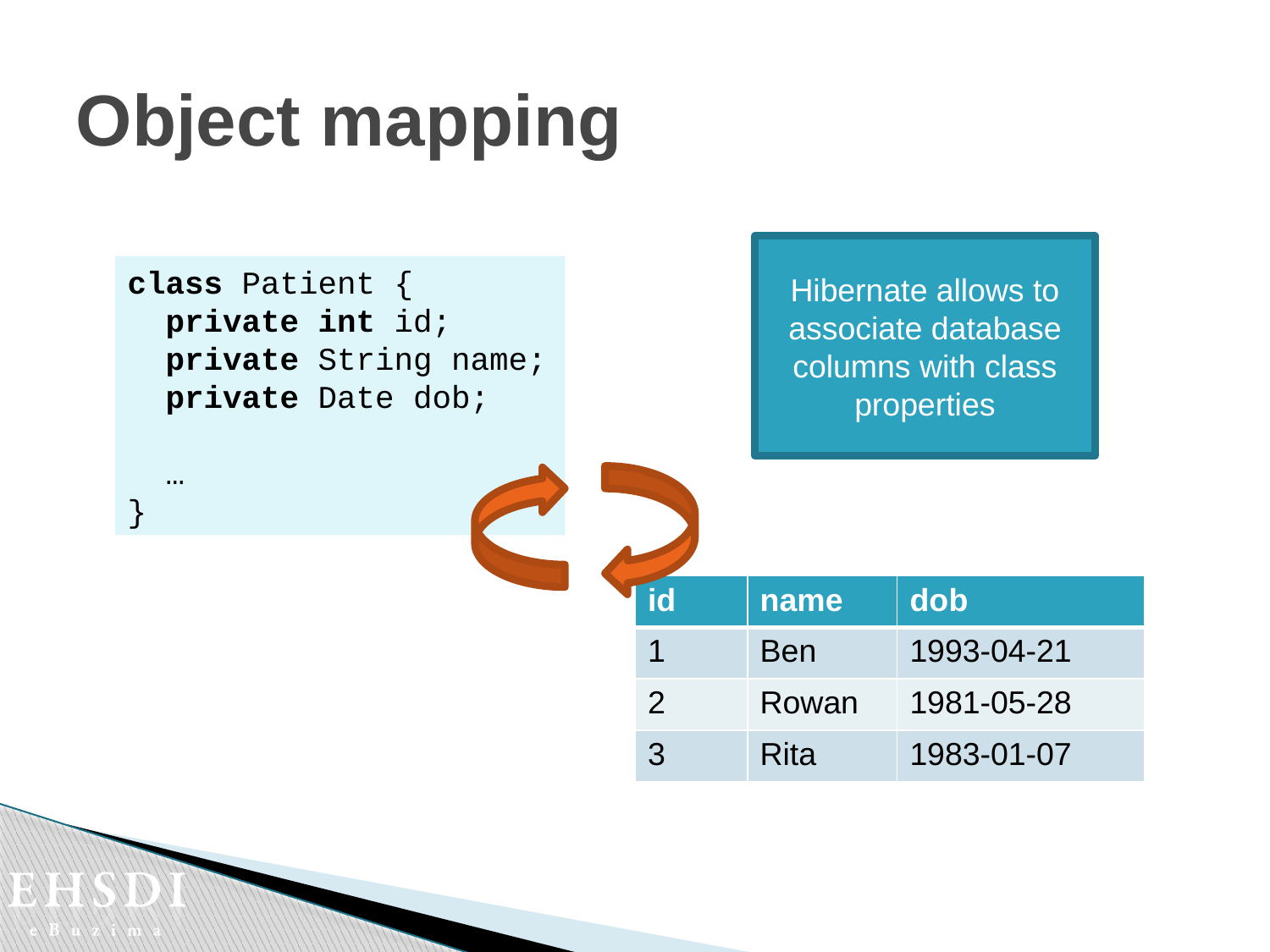

# Object mapping
Hibernate allows to associate database columns with class properties
class Patient {
  private int id;
  private String name;
  private Date dob;

  …
}

| id | name | dob |
| --- | --- | --- |
| 1 | Ben | 1993-04-21 |
| 2 | Rowan | 1981-05-28 |
| 3 | Rita | 1983-01-07 |